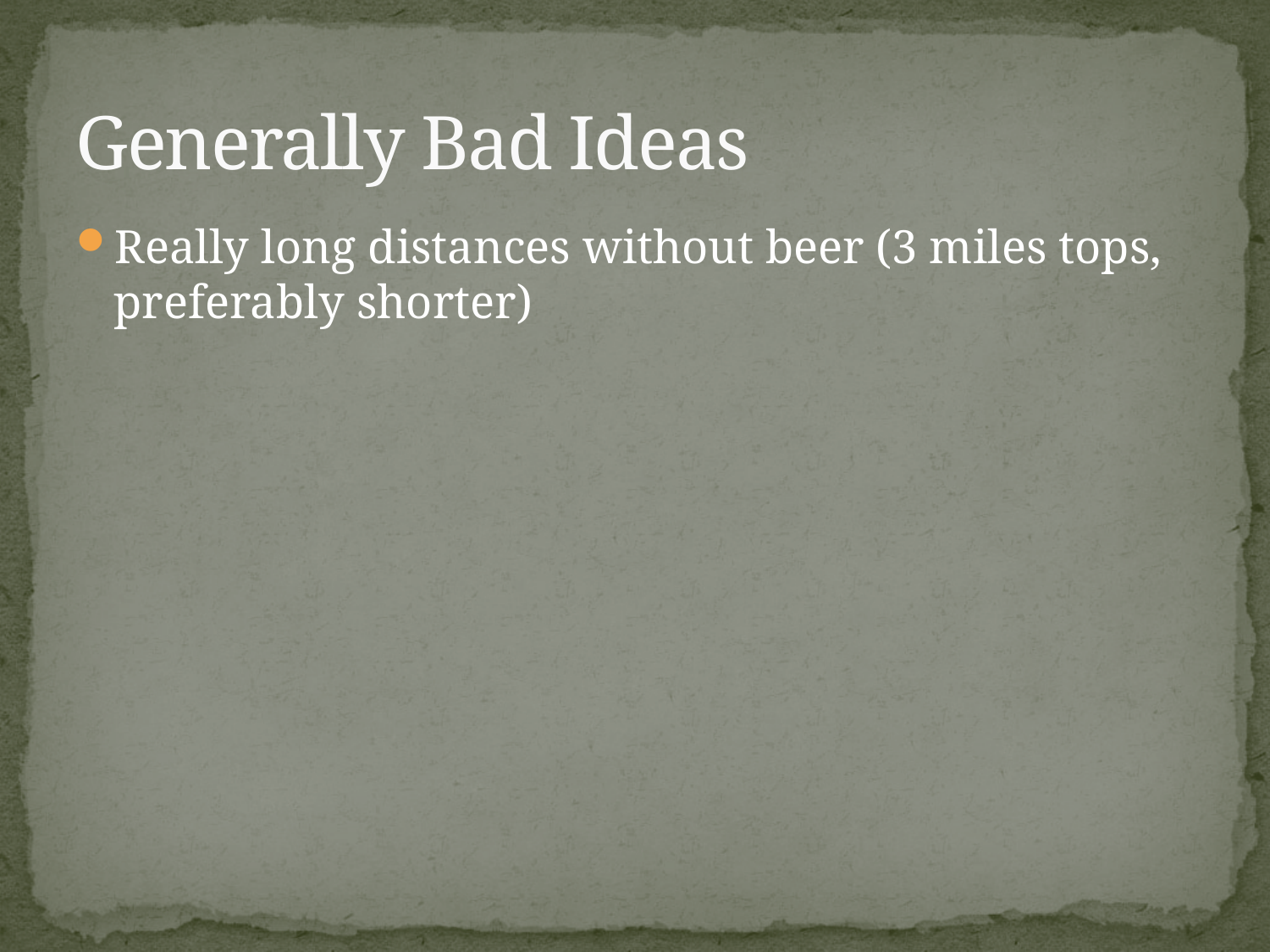

# Generally Bad Ideas
Really long distances without beer (3 miles tops, preferably shorter)